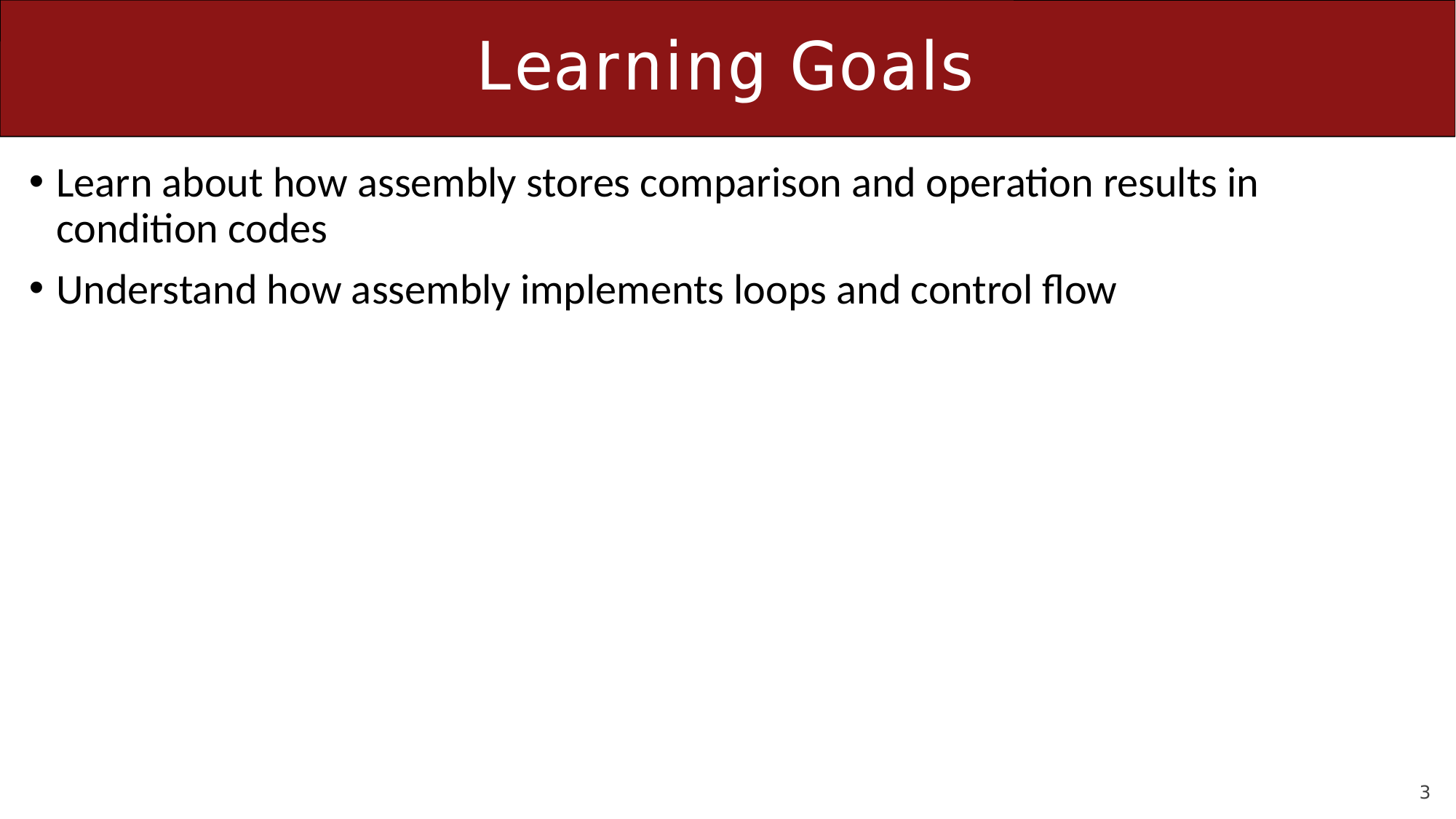

# Learning Goals
Learn about how assembly stores comparison and operation results in condition codes
Understand how assembly implements loops and control flow